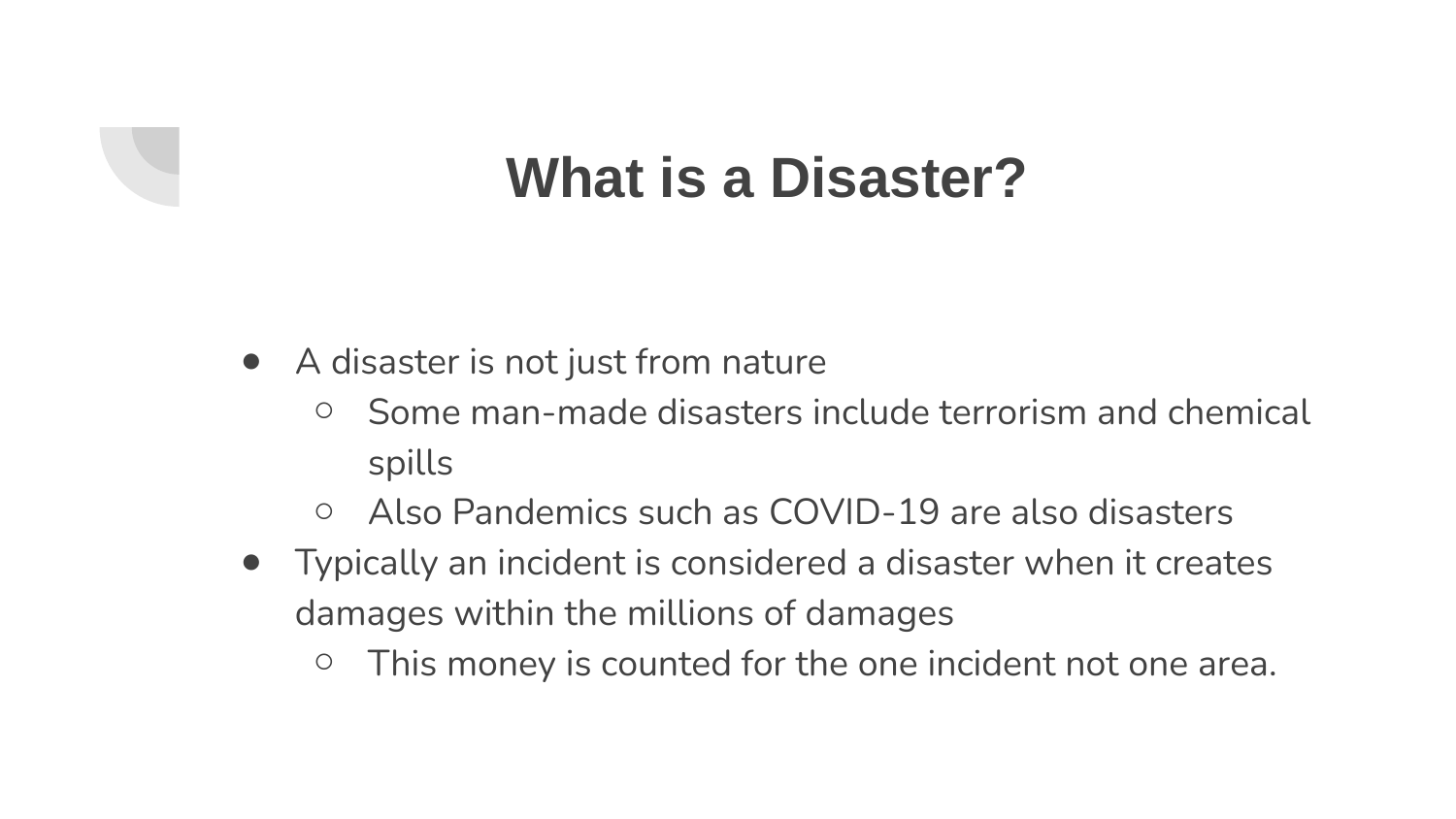

# What is a Disaster?
A disaster is not just from nature
Some man-made disasters include terrorism and chemical spills
Also Pandemics such as COVID-19 are also disasters
Typically an incident is considered a disaster when it creates damages within the millions of damages
This money is counted for the one incident not one area.